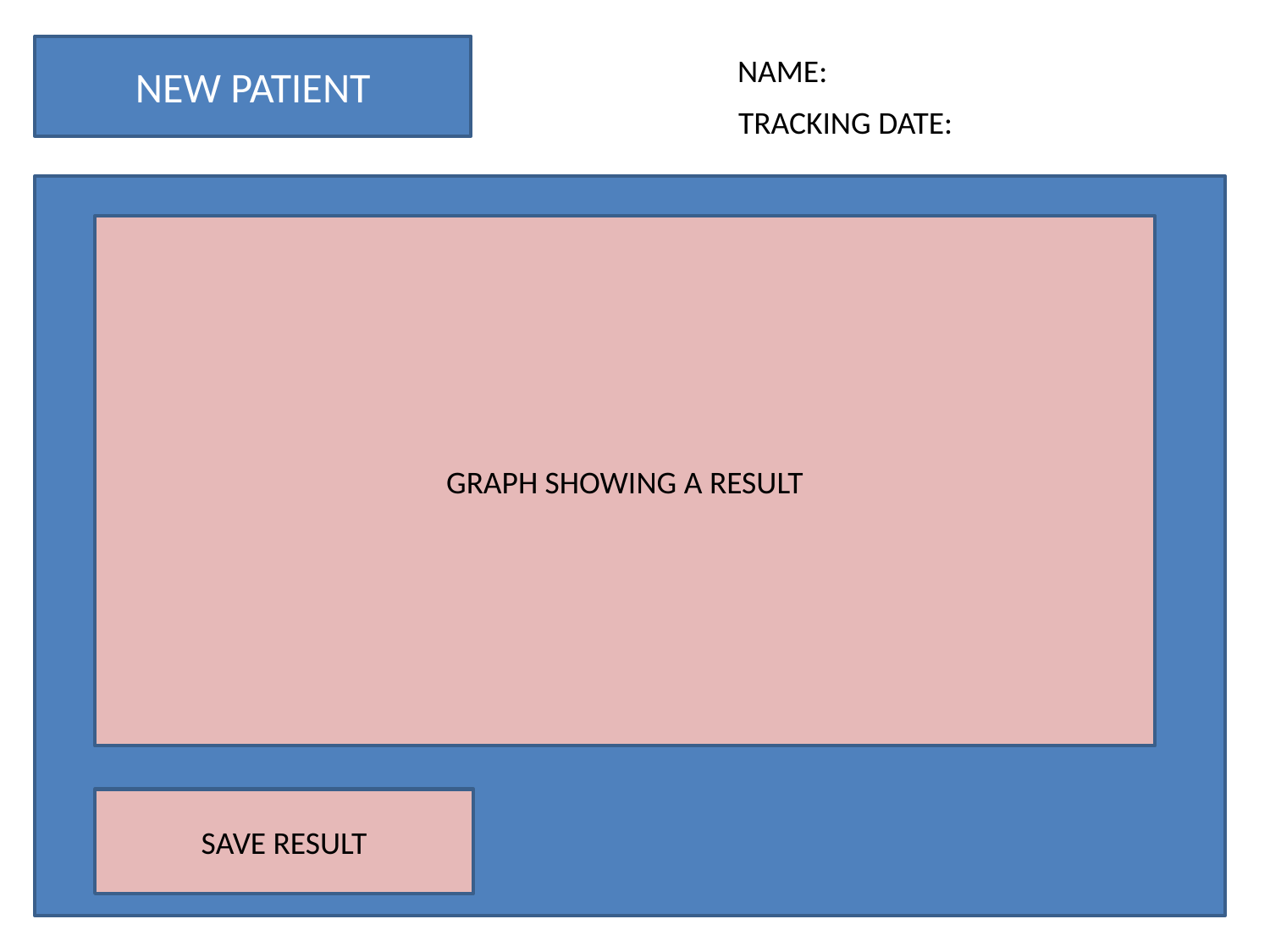

NEW PATIENT
NAME:
TRACKING DATE:

GRAPH SHOWING A RESULT
SAVE RESULT